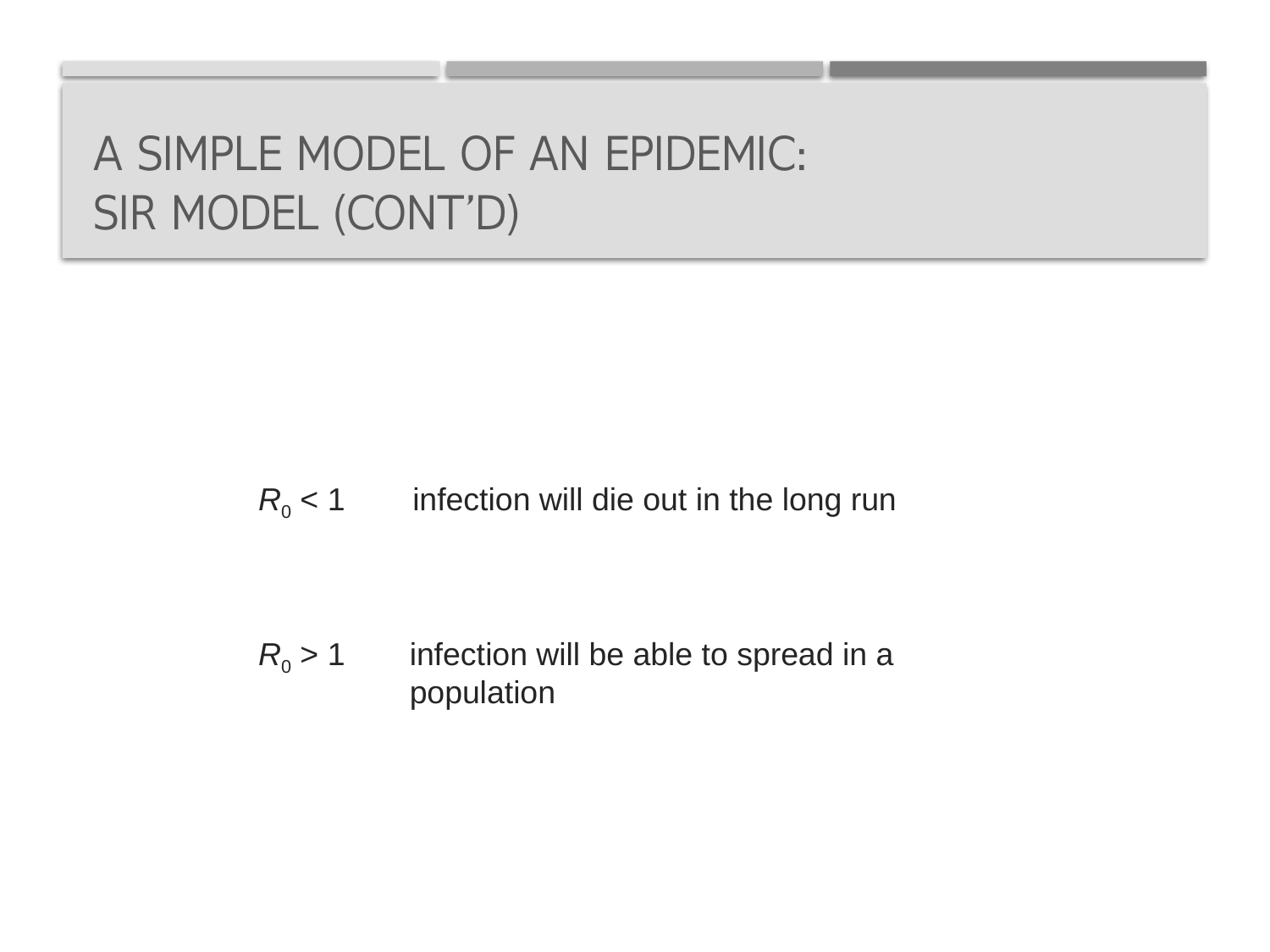

# A Simple Model of an Epidemic: sir model (cont’d)
R0 < 1
infection will die out in the long run
R0 > 1
infection will be able to spread in a population